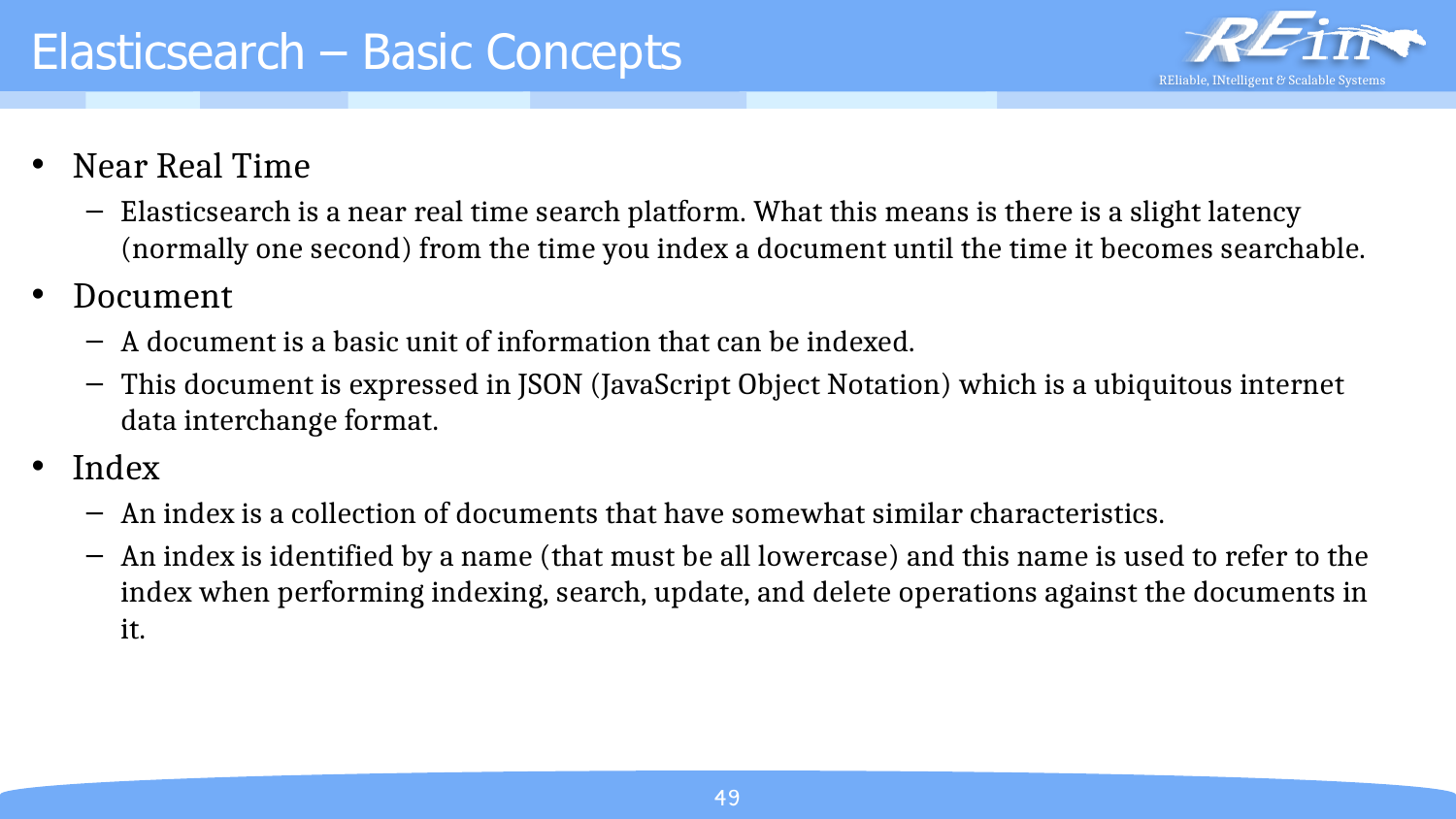

# Elasticsearch – Basic Concepts
Near Real Time
Elasticsearch is a near real time search platform. What this means is there is a slight latency (normally one second) from the time you index a document until the time it becomes searchable.
Document
A document is a basic unit of information that can be indexed.
This document is expressed in JSON (JavaScript Object Notation) which is a ubiquitous internet data interchange format.
Index
An index is a collection of documents that have somewhat similar characteristics.
An index is identified by a name (that must be all lowercase) and this name is used to refer to the index when performing indexing, search, update, and delete operations against the documents in it.
49